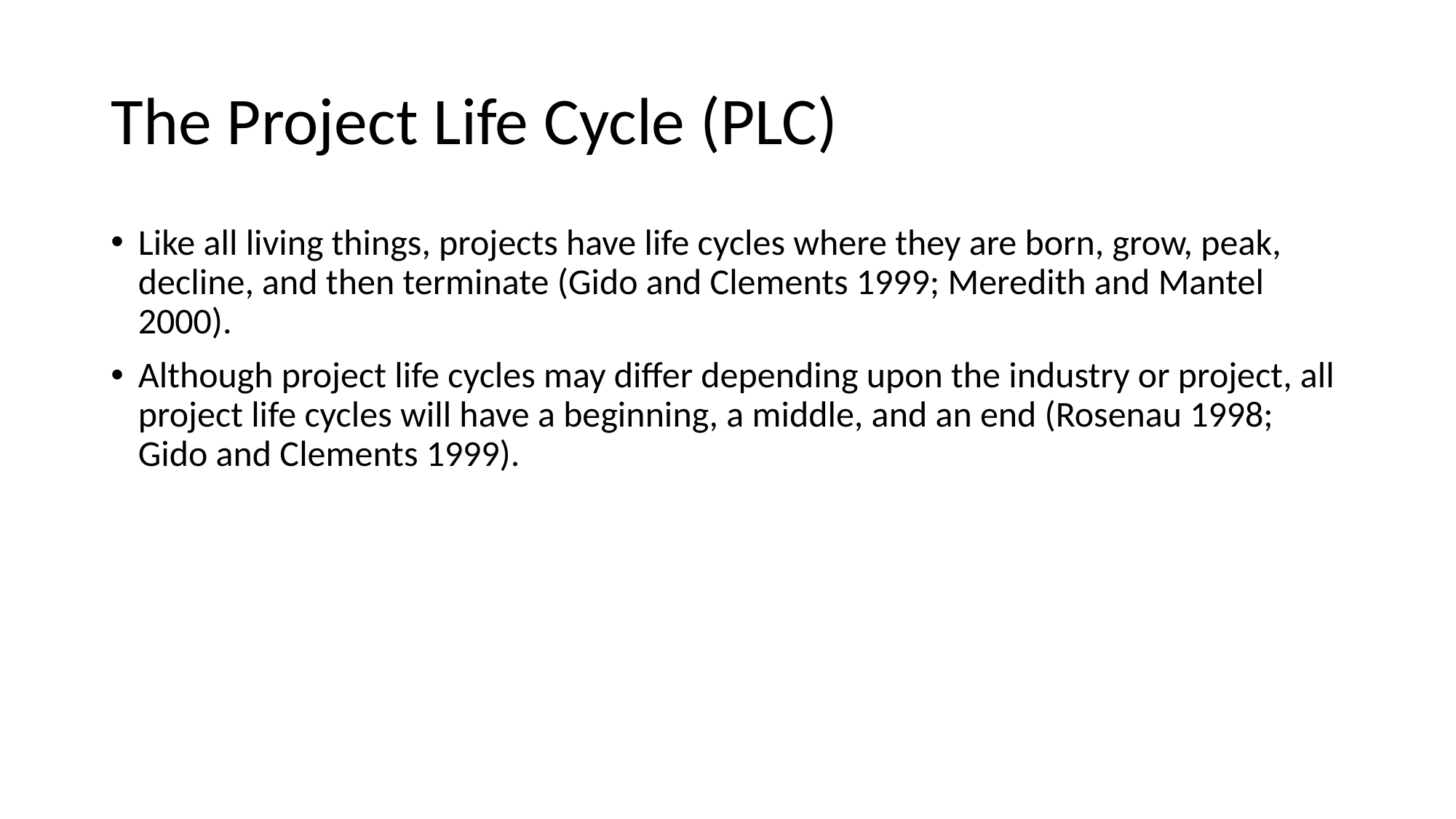

# The Project Life Cycle (PLC)
Like all living things, projects have life cycles where they are born, grow, peak, decline, and then terminate (Gido and Clements 1999; Meredith and Mantel 2000).
Although project life cycles may differ depending upon the industry or project, all project life cycles will have a beginning, a middle, and an end (Rosenau 1998; Gido and Clements 1999).